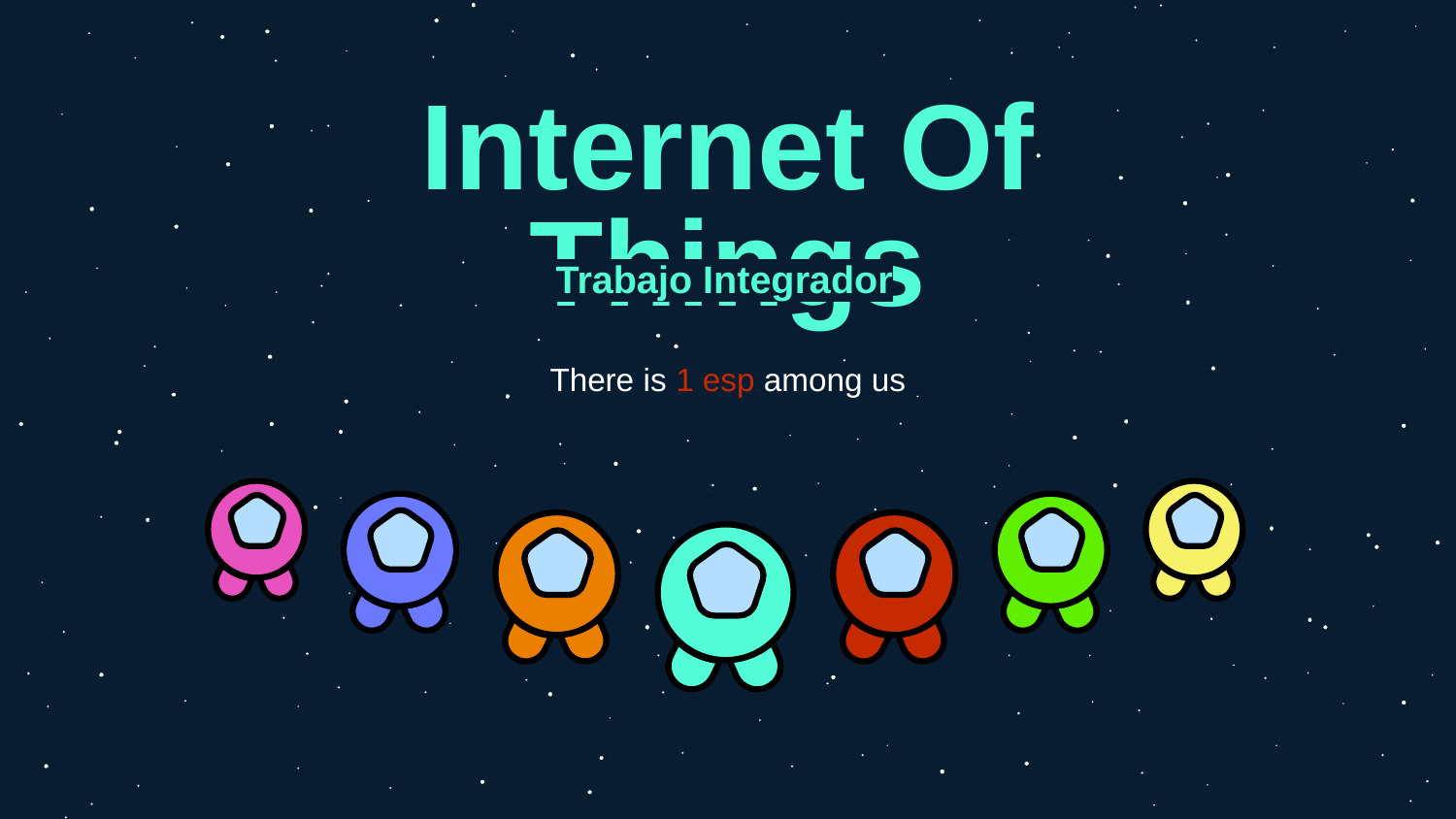

# Internet Of Things
Trabajo Integrador

There is 1 esp among us